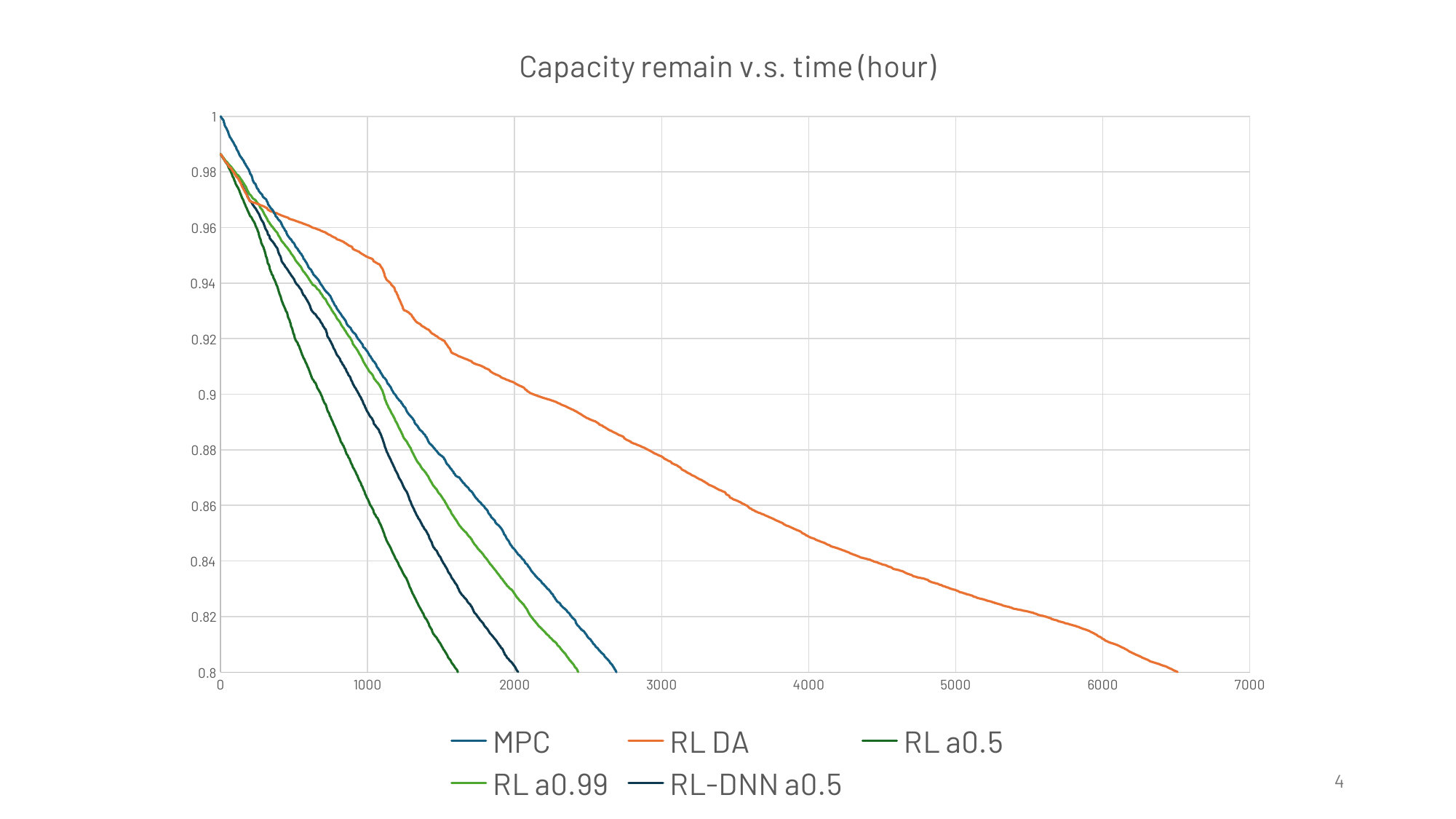

### Chart: Capacity remain v.s. time (hour)

| Category |  |  |  |  |  |
|---|---|---|---|---|---|
4